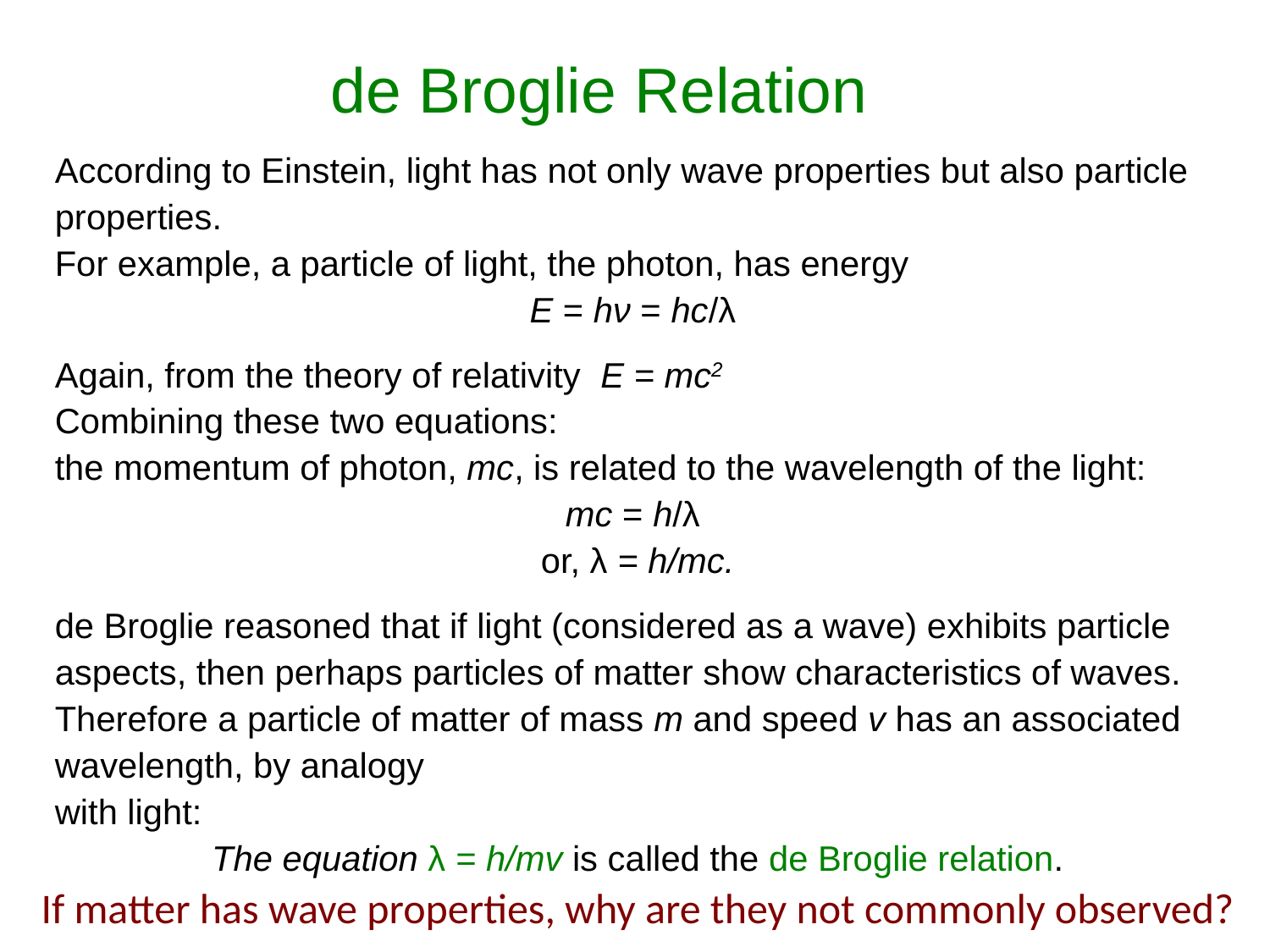

de Broglie Relation
According to Einstein, light has not only wave properties but also particle properties.
For example, a particle of light, the photon, has energy
E = hν = hc/λ

Again, from the theory of relativity  E = mc2
Combining these two equations:
the momentum of photon, mc, is related to the wavelength of the light:
mc = h/λ
or, λ = h/mc.

de Broglie reasoned that if light (considered as a wave) exhibits particle aspects, then perhaps particles of matter show characteristics of waves. Therefore a particle of matter of mass m and speed v has an associated wavelength, by analogy
with light:
The equation λ = h/mv is called the de Broglie relation.
If matter has wave properties, why are they not commonly observed?